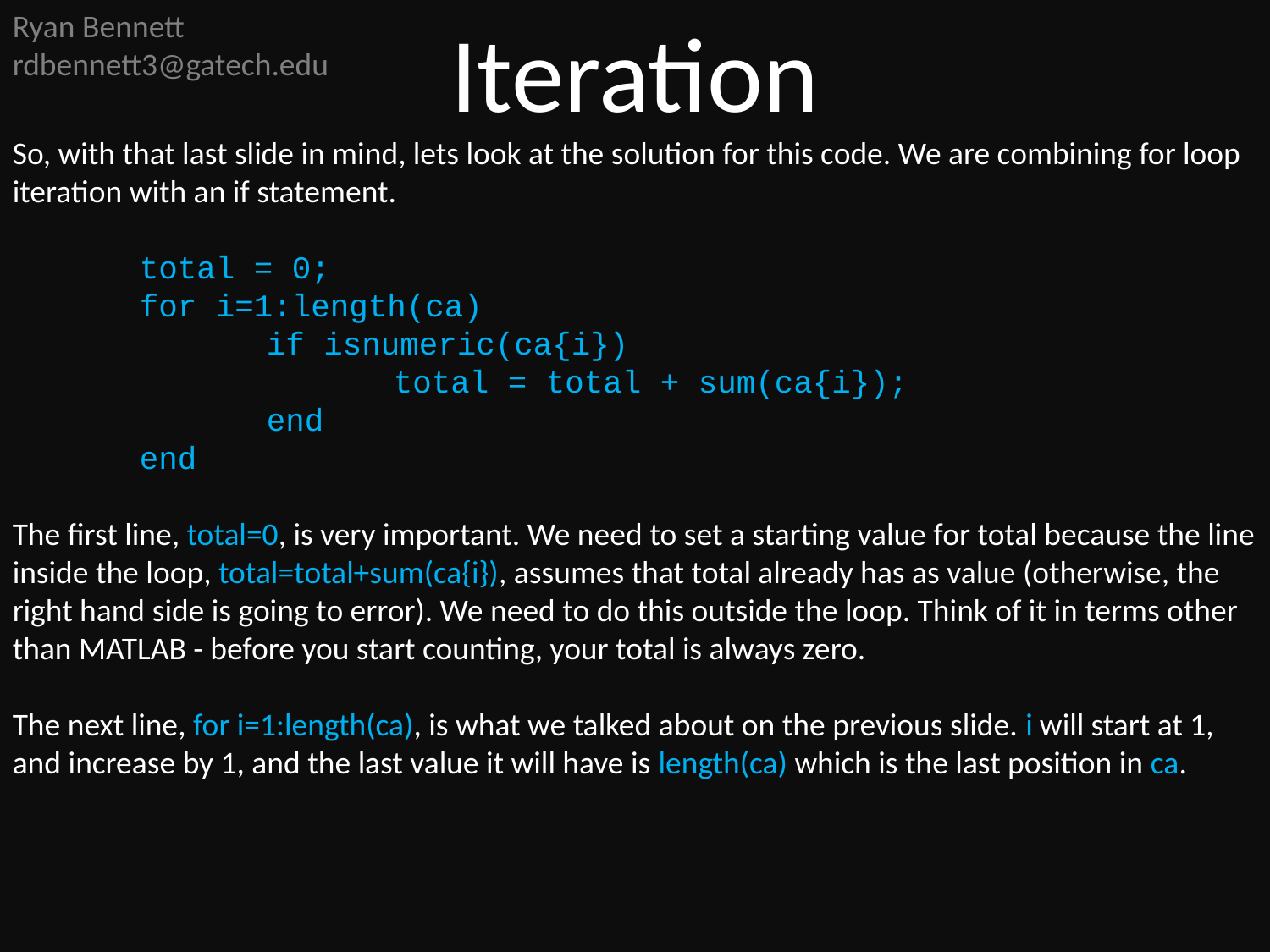

Ryan Bennett
rdbennett3@gatech.edu
Iteration
So, with that last slide in mind, lets look at the solution for this code. We are combining for loop iteration with an if statement.
	total = 0;
	for i=1:length(ca)
		if isnumeric(ca{i})
			total = total + sum(ca{i});
		end
	end

The first line, total=0, is very important. We need to set a starting value for total because the line inside the loop, total=total+sum(ca{i}), assumes that total already has as value (otherwise, the right hand side is going to error). We need to do this outside the loop. Think of it in terms other than MATLAB - before you start counting, your total is always zero.

The next line, for i=1:length(ca), is what we talked about on the previous slide. i will start at 1, and increase by 1, and the last value it will have is length(ca) which is the last position in ca.